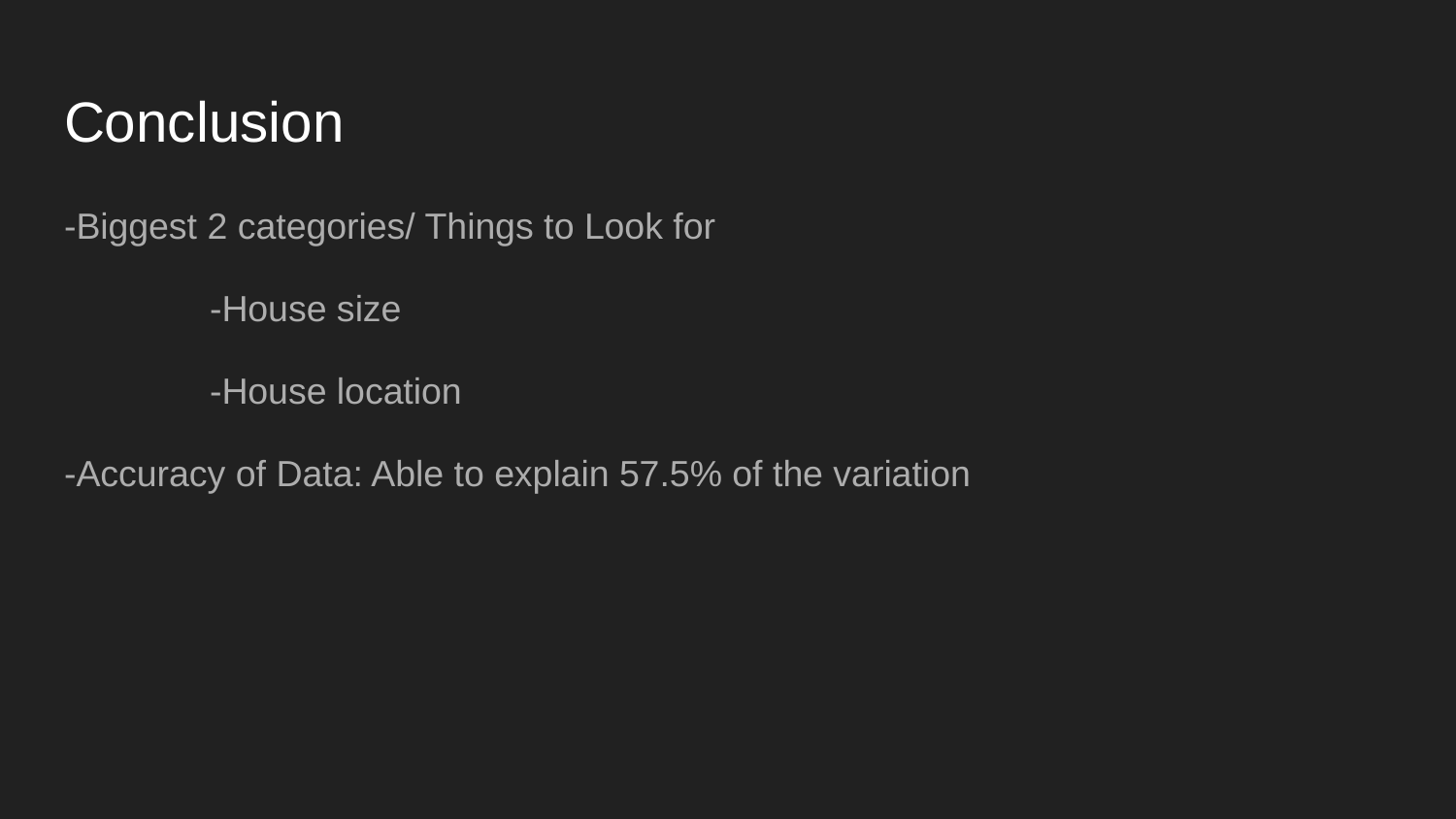

# Conclusion
-Biggest 2 categories/ Things to Look for
	-House size
	-House location
-Accuracy of Data: Able to explain 57.5% of the variation